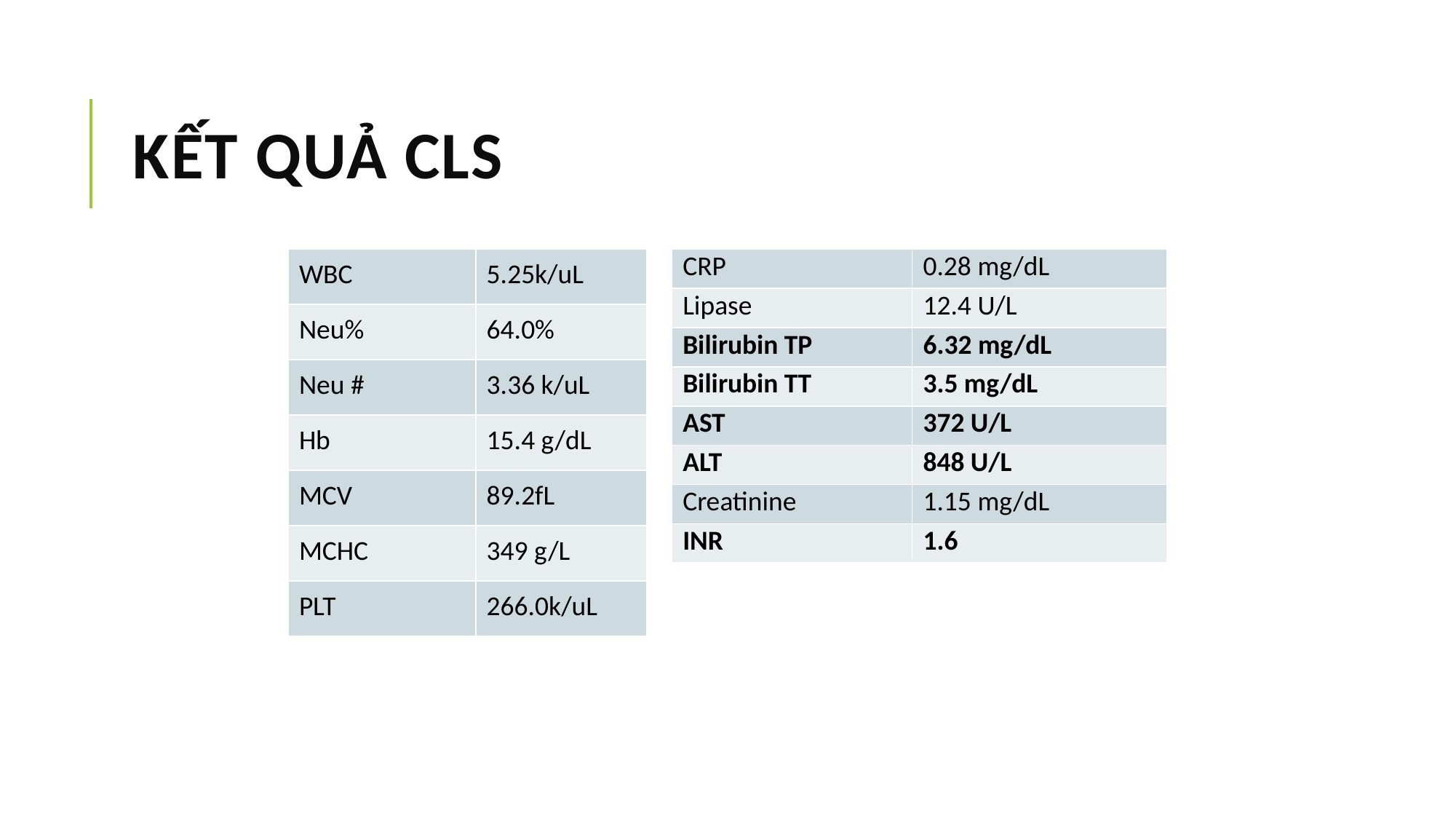

# KẾT QUẢ CLS
| WBC | 5.25k/uL |
| --- | --- |
| Neu% | 64.0% |
| Neu # | 3.36 k/uL |
| Hb | 15.4 g/dL |
| MCV | 89.2fL |
| MCHC | 349 g/L |
| PLT | 266.0k/uL |
| CRP | 0.28 mg/dL |
| --- | --- |
| Lipase | 12.4 U/L |
| Bilirubin TP | 6.32 mg/dL |
| Bilirubin TT | 3.5 mg/dL |
| AST | 372 U/L |
| ALT | 848 U/L |
| Creatinine | 1.15 mg/dL |
| INR | 1.6 |